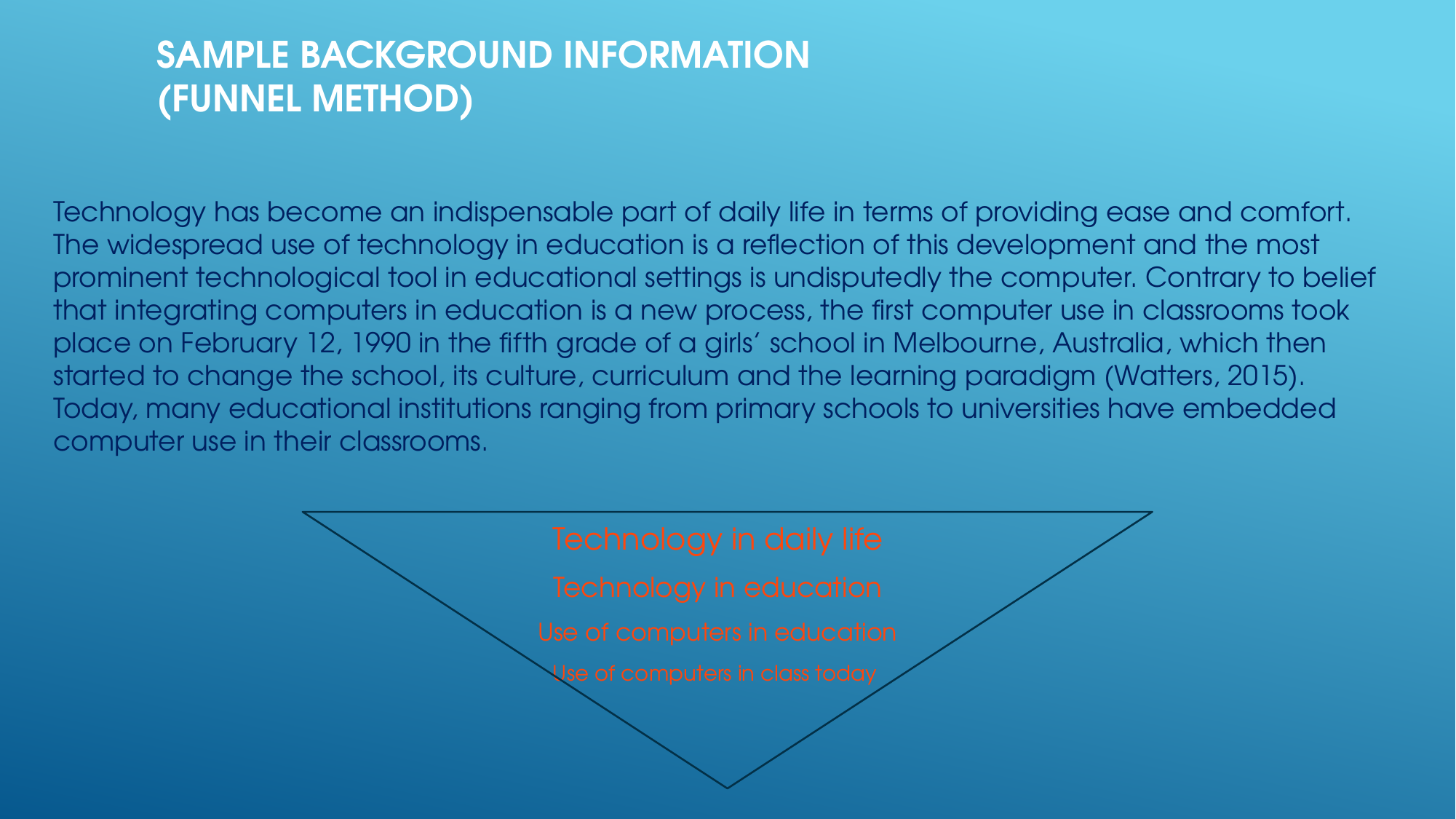

# Sample background ınformatıon (Funnel Method)
Technology has become an indispensable part of daily life in terms of providing ease and comfort. The widespread use of technology in education is a reflection of this development and the most prominent technological tool in educational settings is undisputedly the computer. Contrary to belief that integrating computers in education is a new process, the first computer use in classrooms took place on February 12, 1990 in the fifth grade of a girls’ school in Melbourne, Australia, which then started to change the school, its culture, curriculum and the learning paradigm (Watters, 2015). Today, many educational institutions ranging from primary schools to universities have embedded computer use in their classrooms.

Technology in daily life
Technology in education
Use of computers in education
Use of computers in class today